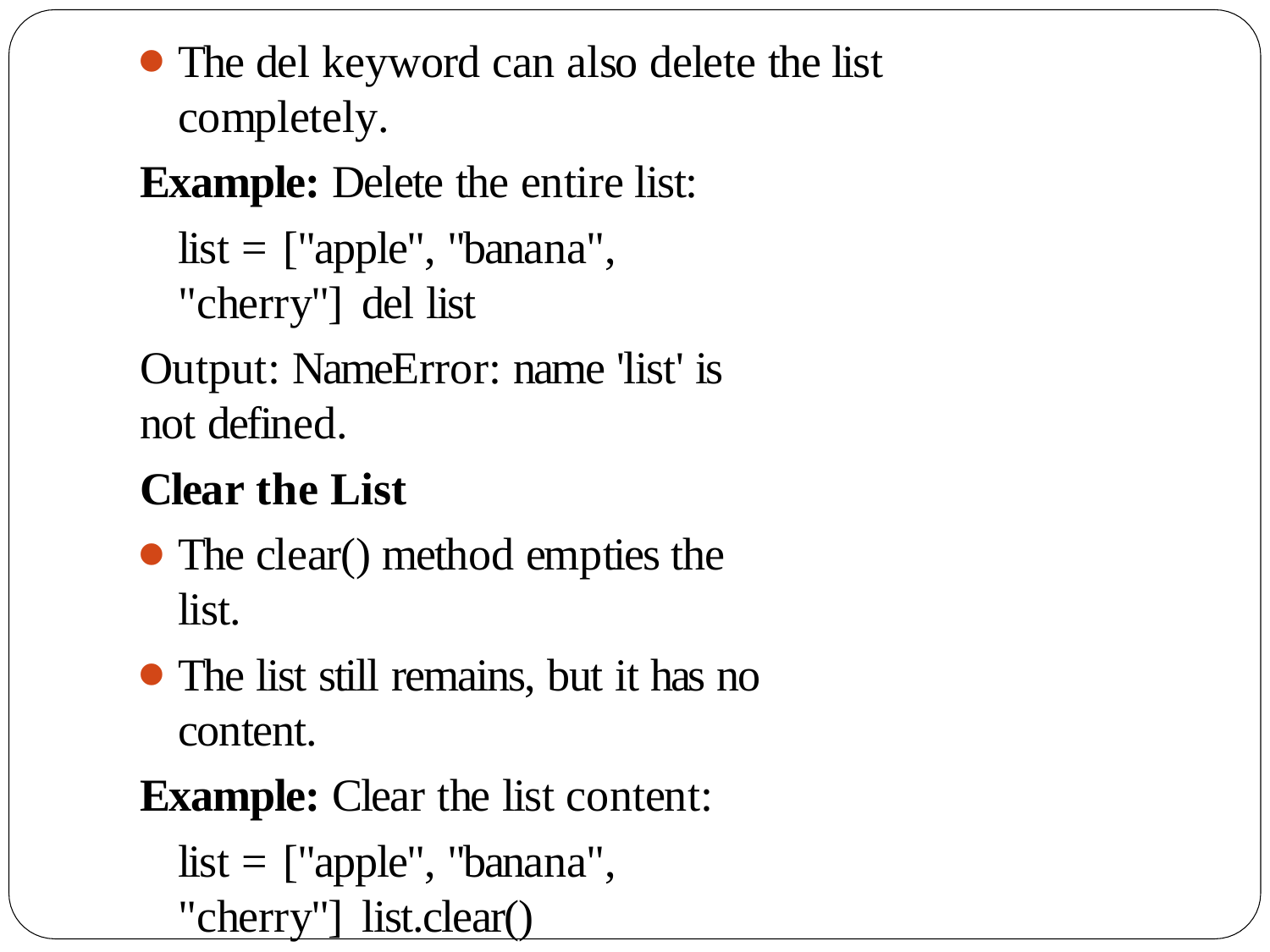

The del keyword can also delete the list completely.
Example: Delete the entire list:
list = ["apple", "banana", "cherry"]  del list
Output: NameError: name 'list' is not defined.
Clear the List
The clear() method empties the list.
The list still remains, but it has no content.
Example: Clear the list content:
list = ["apple", "banana", "cherry"]  list.clear()
print(list)
Output: []